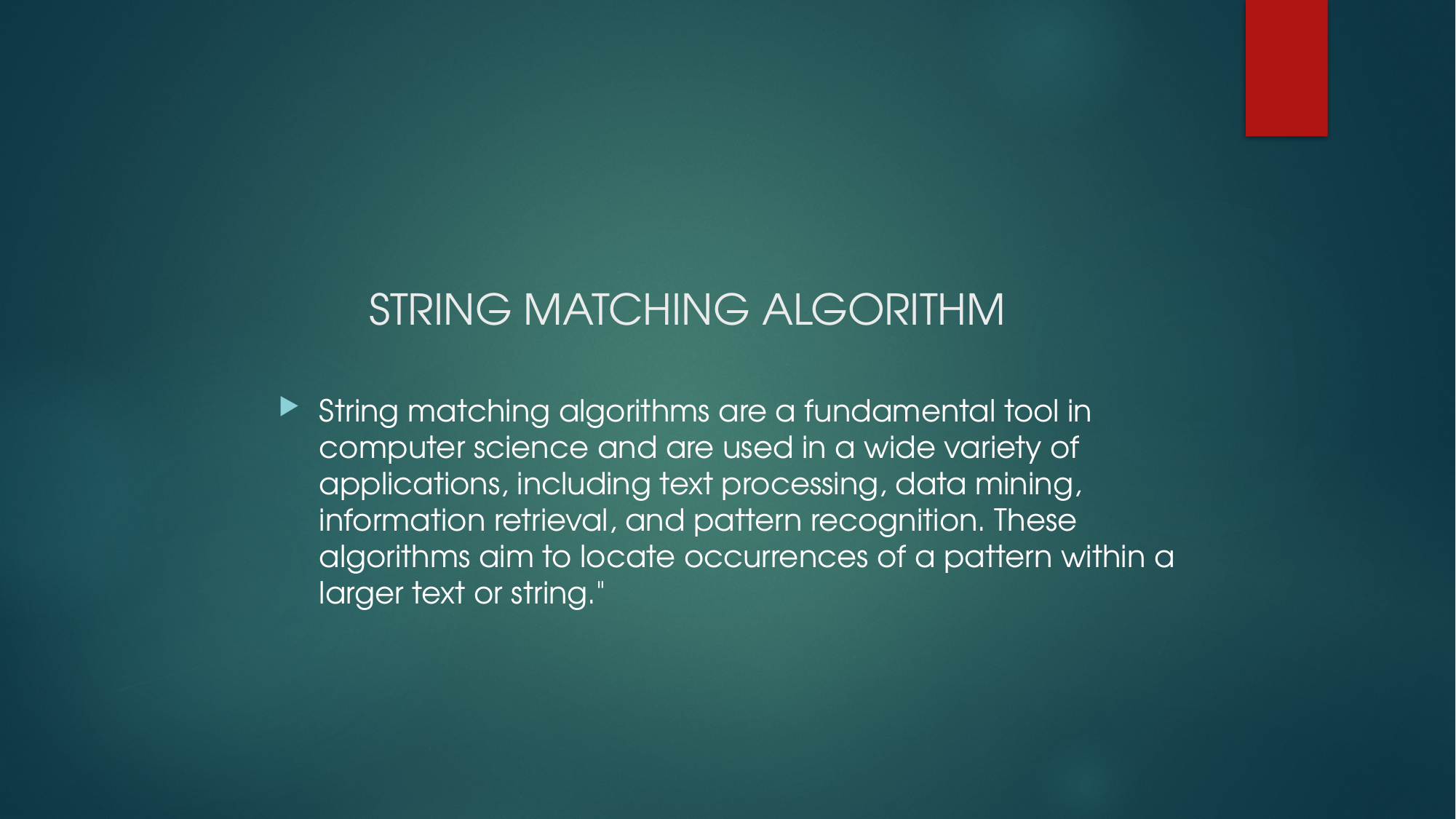

# STRING MATCHING ALGORITHM
String matching algorithms are a fundamental tool in computer science and are used in a wide variety of applications, including text processing, data mining, information retrieval, and pattern recognition. These algorithms aim to locate occurrences of a pattern within a larger text or string."